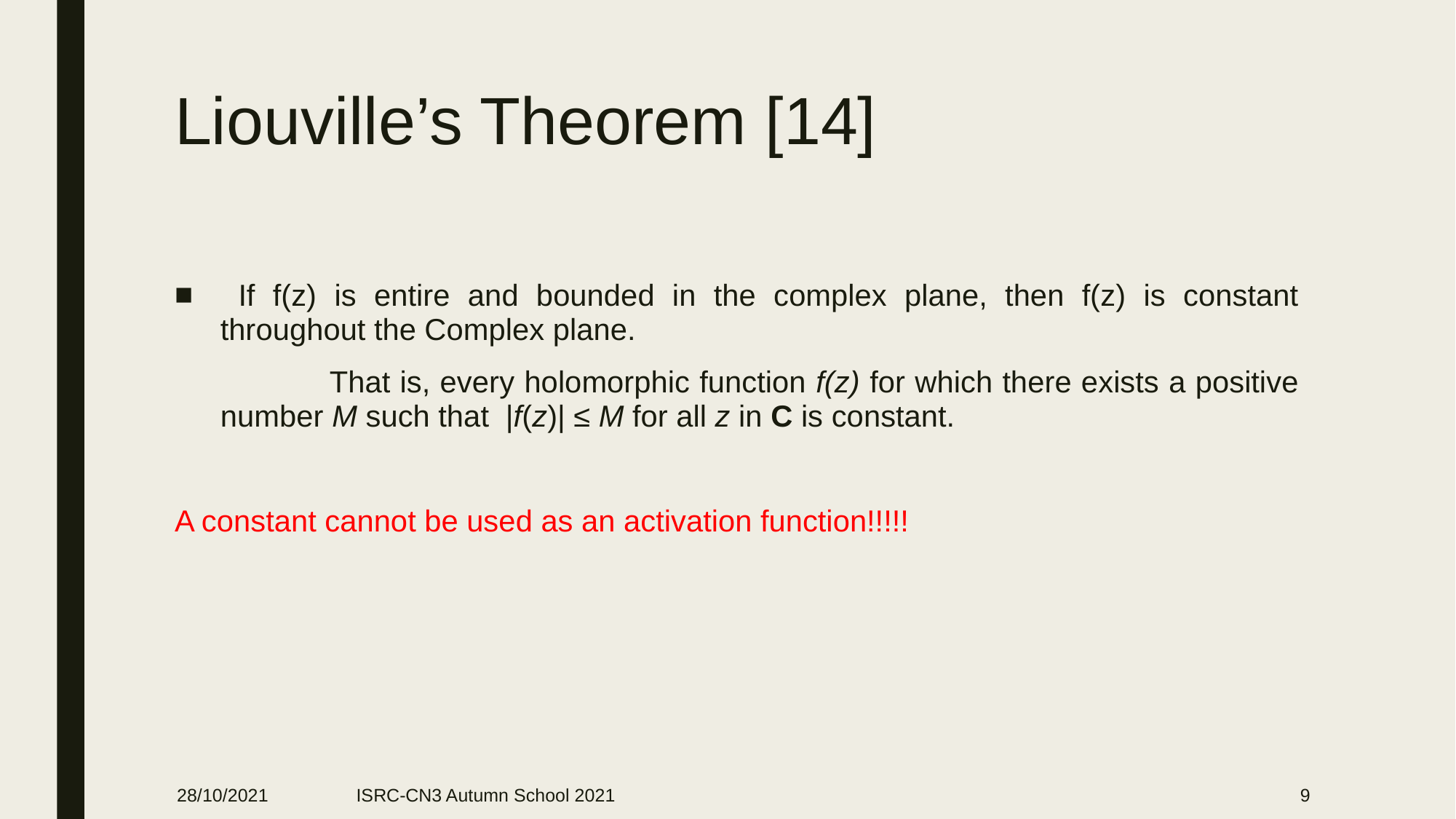

# Liouville’s Theorem [14]
 If f(z) is entire and bounded in the complex plane, then f(z) is constant throughout the Complex plane.
		That is, every holomorphic function f(z) for which there exists a positive number M such that  |f(z)| ≤ M for all z in C is constant.

A constant cannot be used as an activation function!!!!!

28/10/2021
ISRC-CN3 Autumn School 2021
9